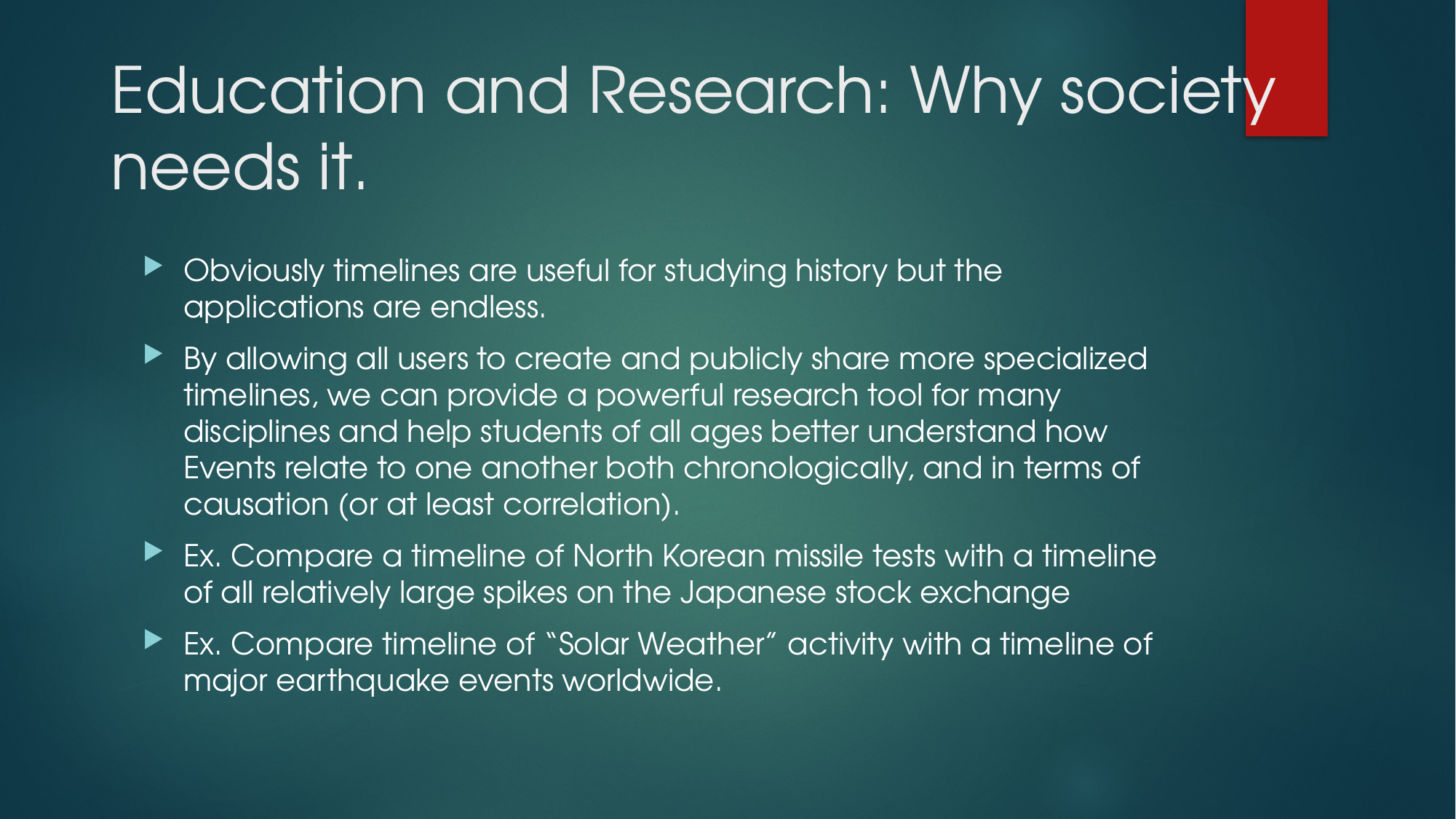

# Education and Research: Why society needs it.
Obviously timelines are useful for studying history but the applications are endless.
By allowing all users to create and publicly share more specialized timelines, we can provide a powerful research tool for many disciplines and help students of all ages better understand how Events relate to one another both chronologically, and in terms of causation (or at least correlation).
Ex. Compare a timeline of North Korean missile tests with a timeline of all relatively large spikes on the Japanese stock exchange
Ex. Compare timeline of “Solar Weather” activity with a timeline of major earthquake events worldwide.